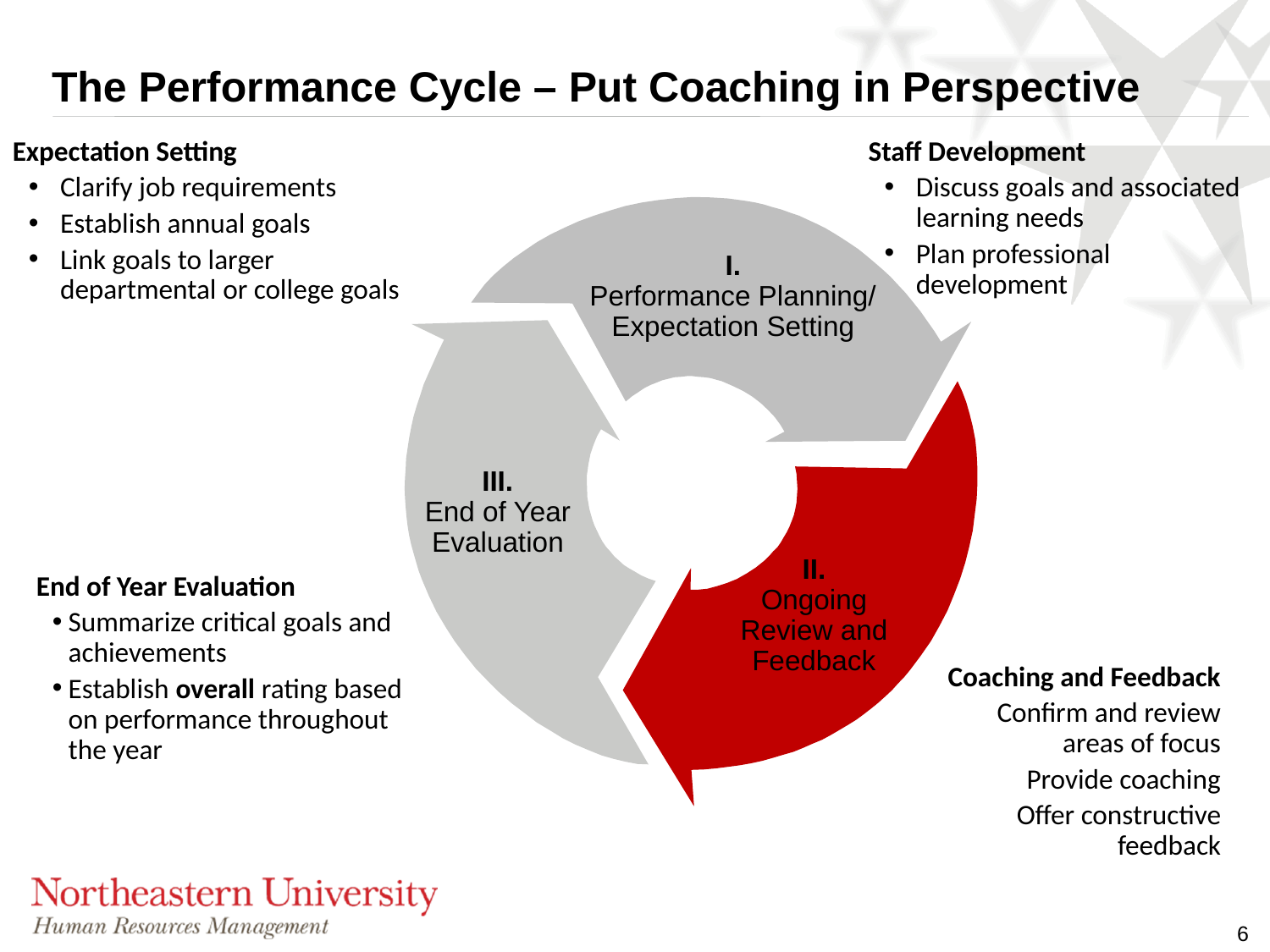

# The Performance Cycle – Put Coaching in Perspective
Expectation Setting
Clarify job requirements
Establish annual goals
Link goals to larger departmental or college goals
Staff Development
Discuss goals and associated learning needs
Plan professional development

I.
Performance Planning/ Expectation Setting
III.
End of Year Evaluation
II.
Ongoing Review and Feedback
End of Year Evaluation
Summarize critical goals and achievements
Establish overall rating based on performance throughout the year
Coaching and Feedback
Confirm and review areas of focus
Provide coaching
Offer constructive feedback
6